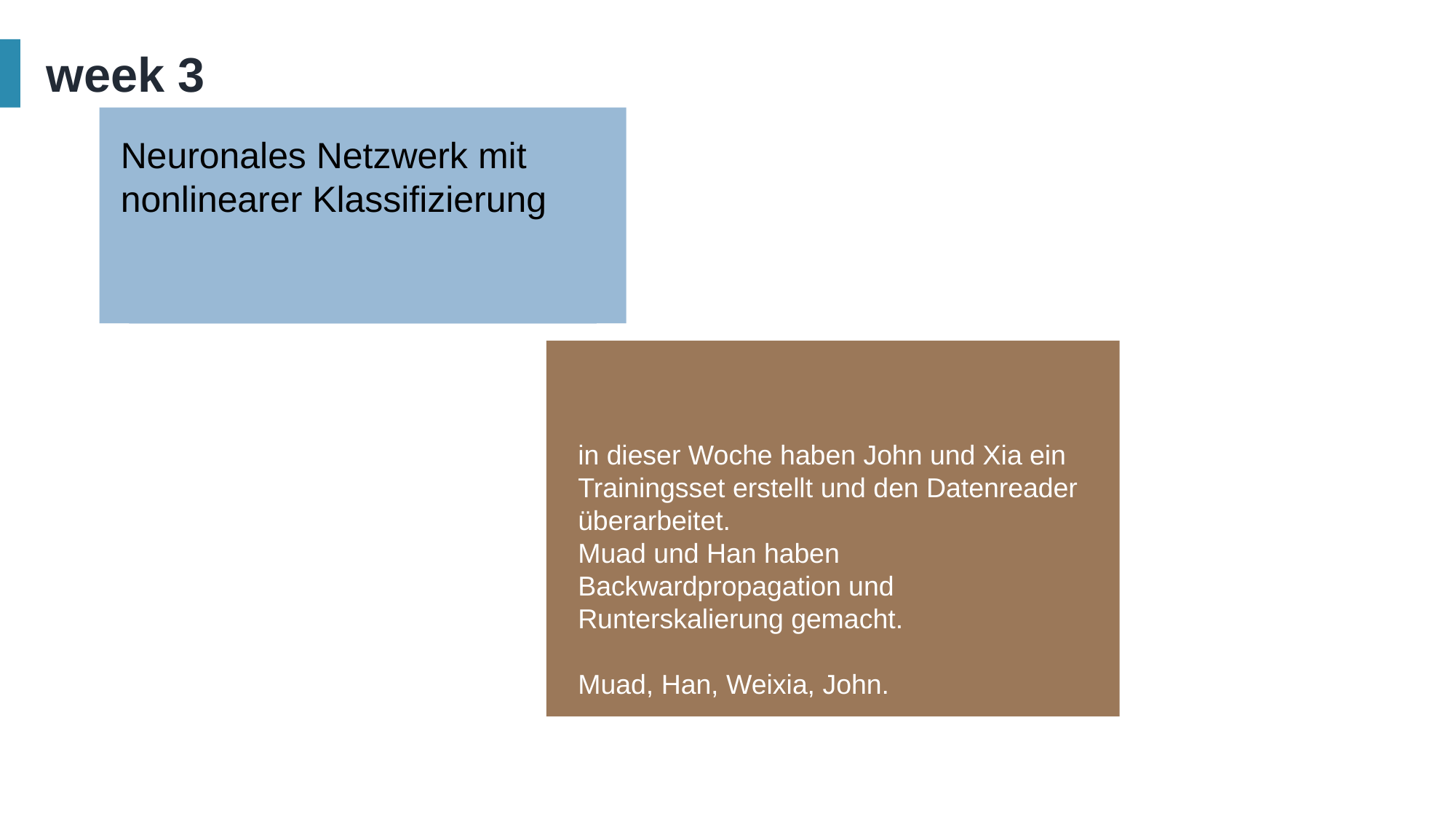

week 3

Neuronales Netzwerk mit nonlinearer Klassifizierung

in dieser Woche haben John und Xia ein Trainingsset erstellt und den Datenreader überarbeitet.
Muad und Han haben Backwardpropagation und Runterskalierung gemacht.

Muad, Han, Weixia, John.